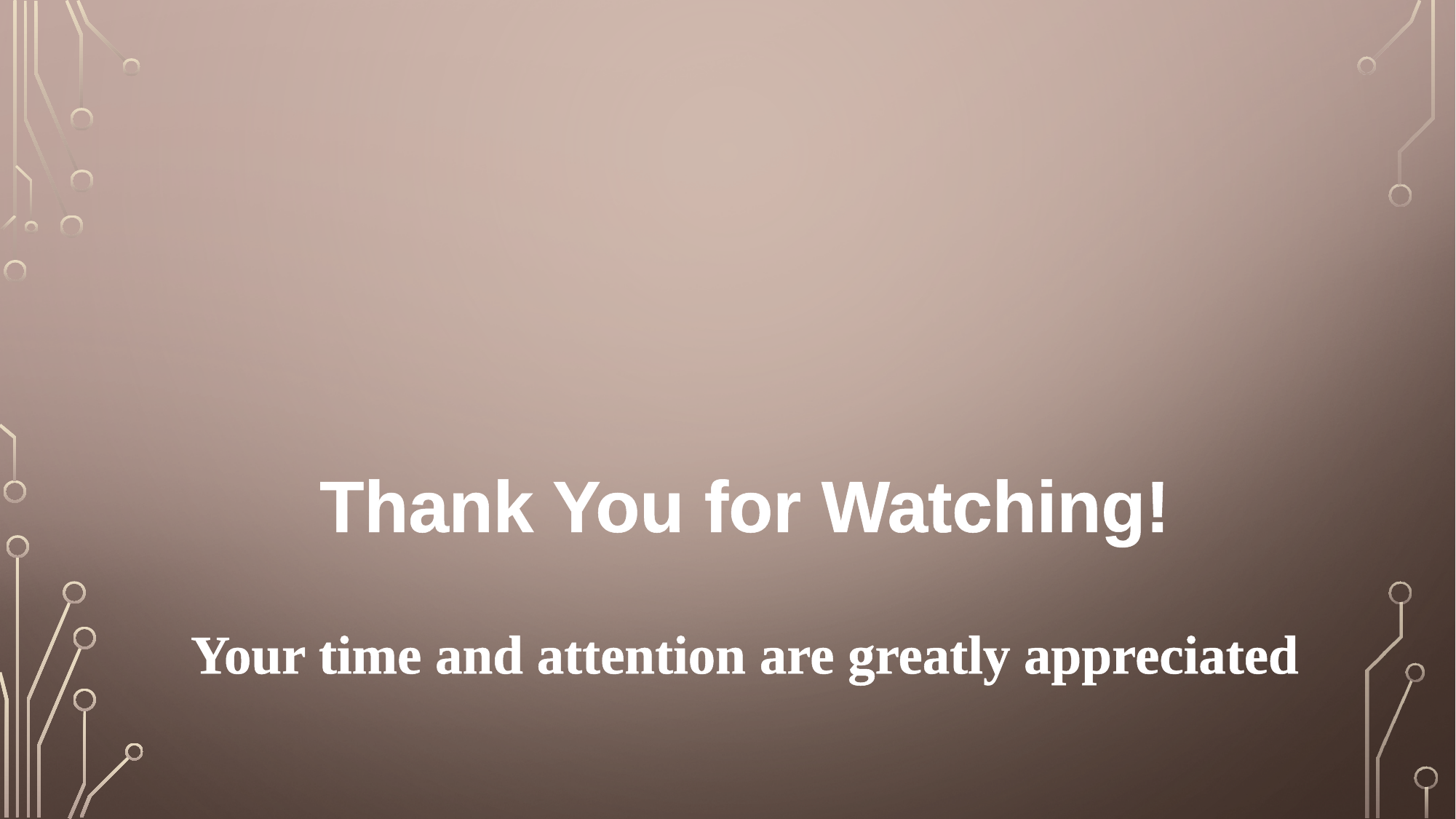

# Thank You for Watching! Your time and attention are greatly appreciated